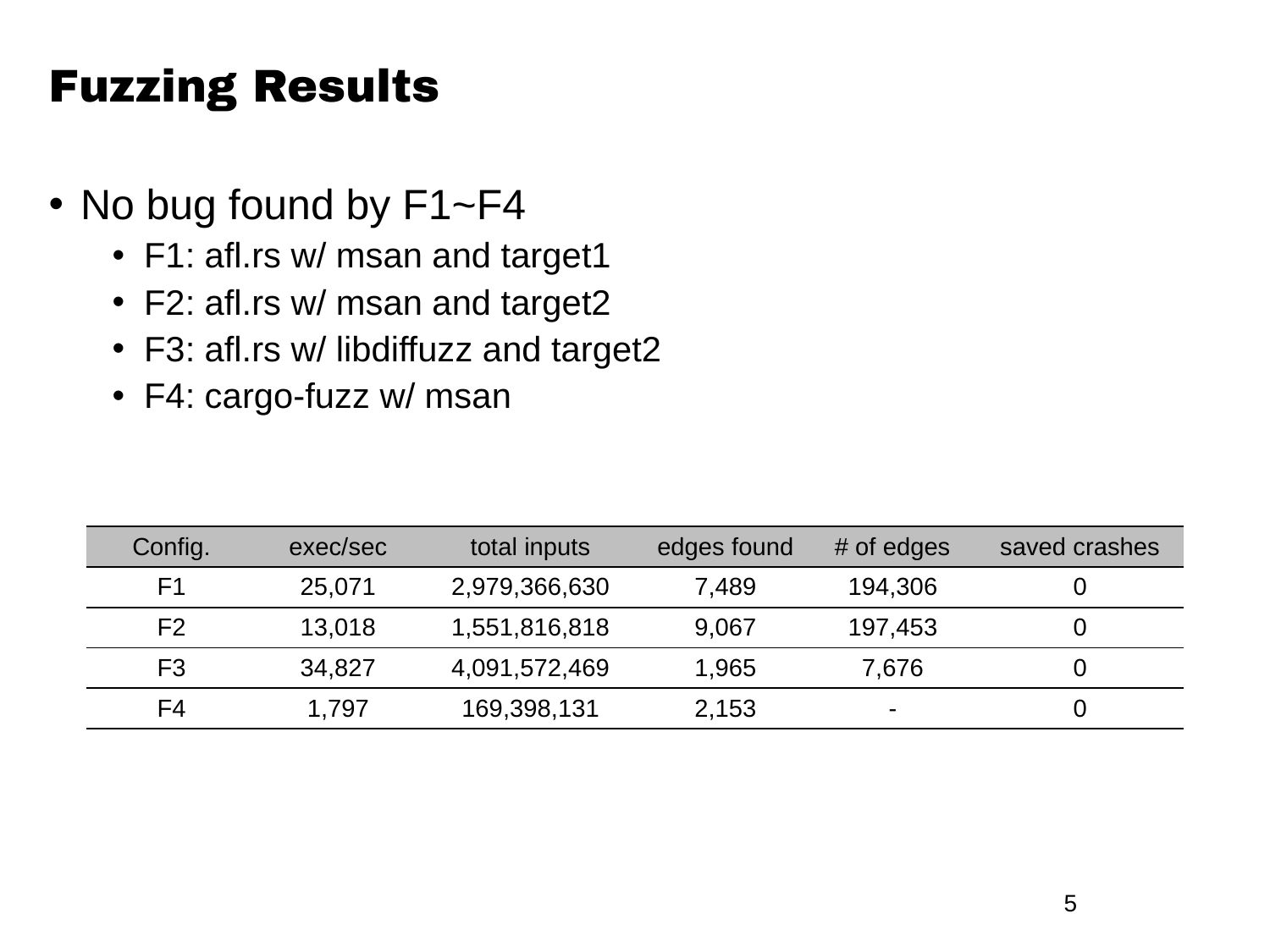

# Fuzzing Results
No bug found by F1~F4
F1: afl.rs w/ msan and target1
F2: afl.rs w/ msan and target2
F3: afl.rs w/ libdiffuzz and target2
F4: cargo-fuzz w/ msan
| Config. | exec/sec | total inputs | edges found | # of edges | saved crashes |
| --- | --- | --- | --- | --- | --- |
| F1 | 25,071 | 2,979,366,630 | 7,489 | 194,306 | 0 |
| F2 | 13,018 | 1,551,816,818 | 9,067 | 197,453 | 0 |
| F3 | 34,827 | 4,091,572,469 | 1,965 | 7,676 | 0 |
| F4 | 1,797 | 169,398,131 | 2,153 | - | 0 |